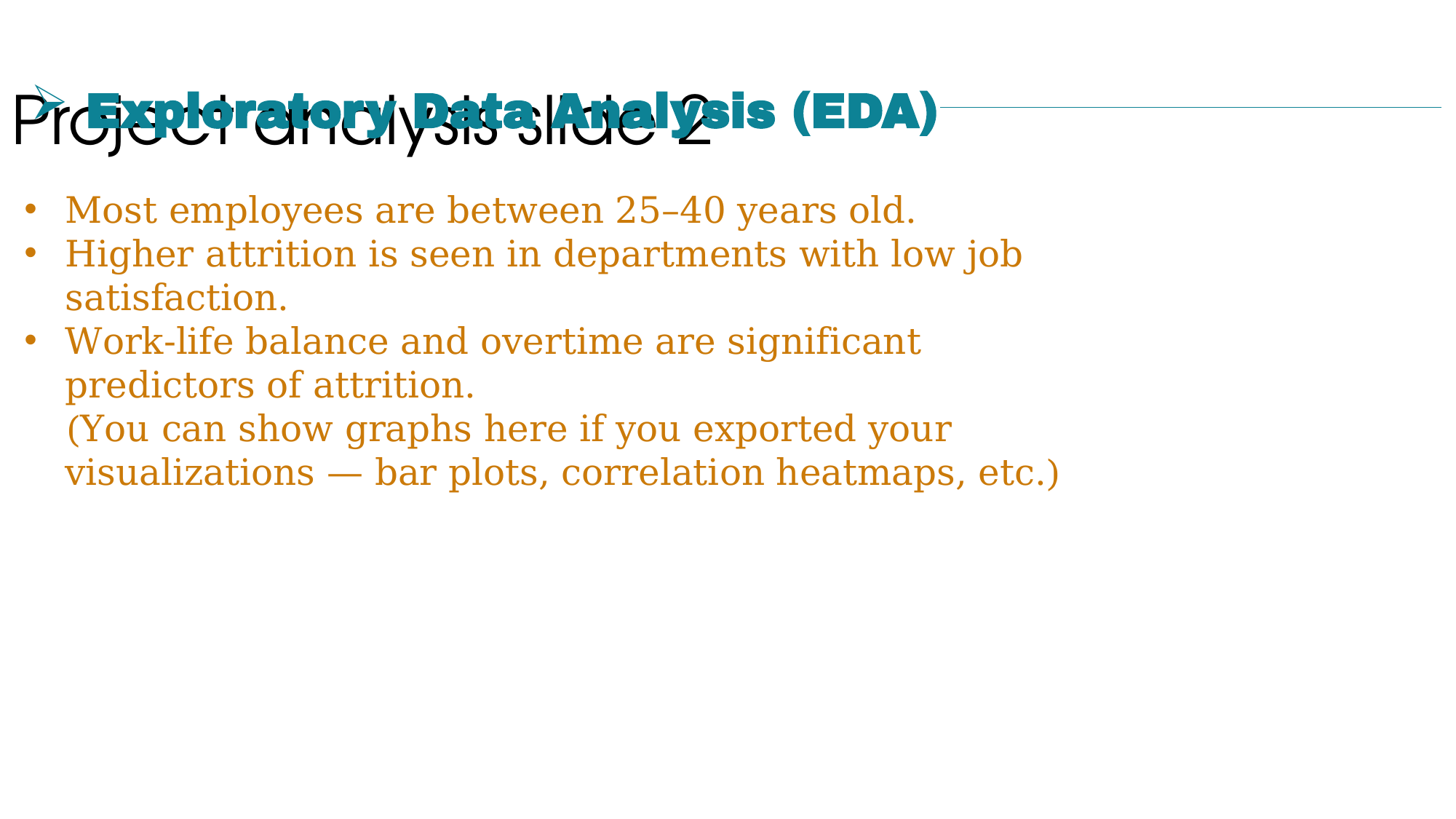

Project analysis slide 2
Exploratory Data Analysis (EDA)

Most employees are between 25–40 years old.
Higher attrition is seen in departments with low job satisfaction.
Work-life balance and overtime are significant predictors of attrition.
(You can show graphs here if you exported your visualizations — bar plots, correlation heatmaps, etc.)